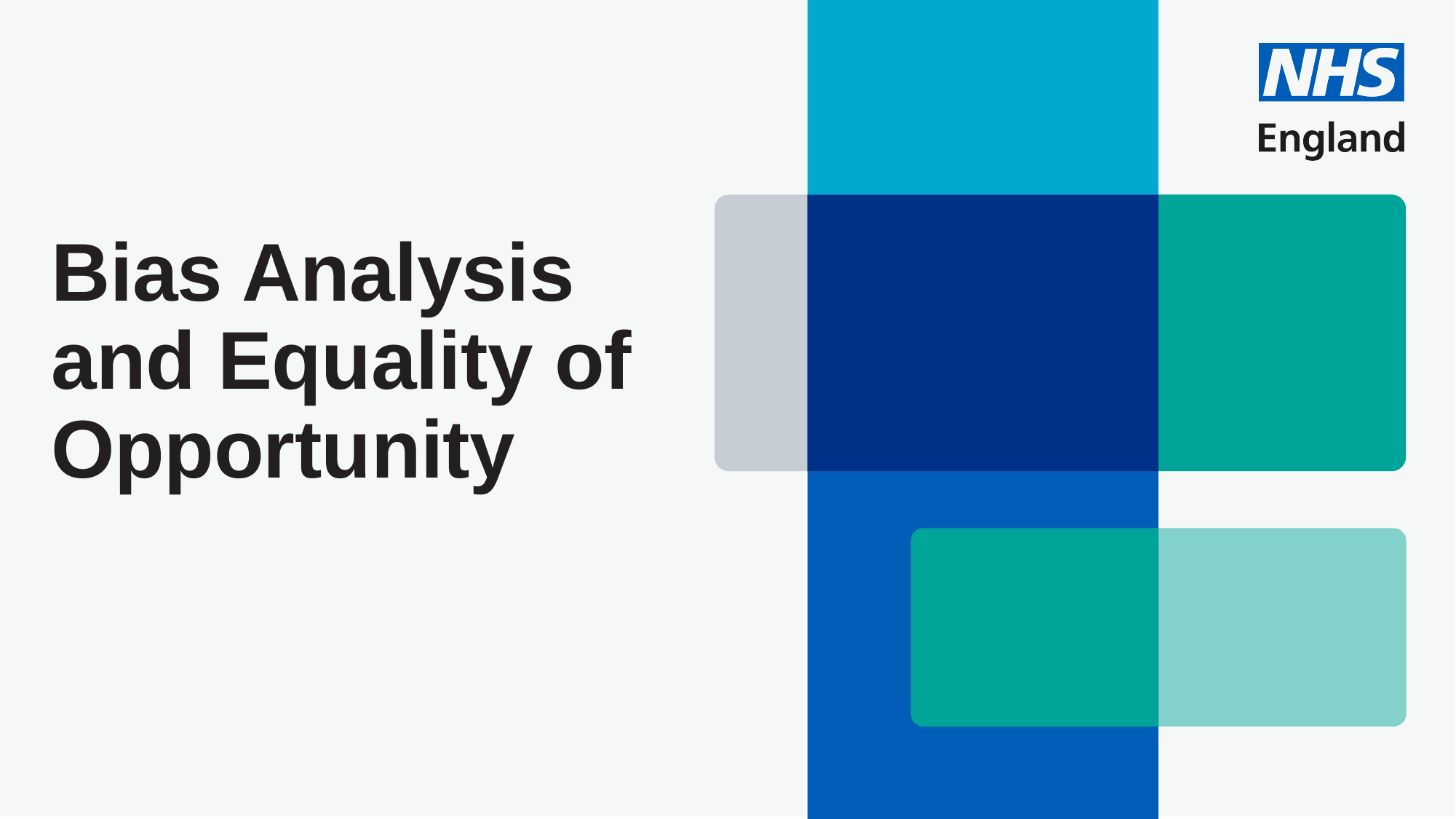

# Bias Analysis and Equality of Opportunity